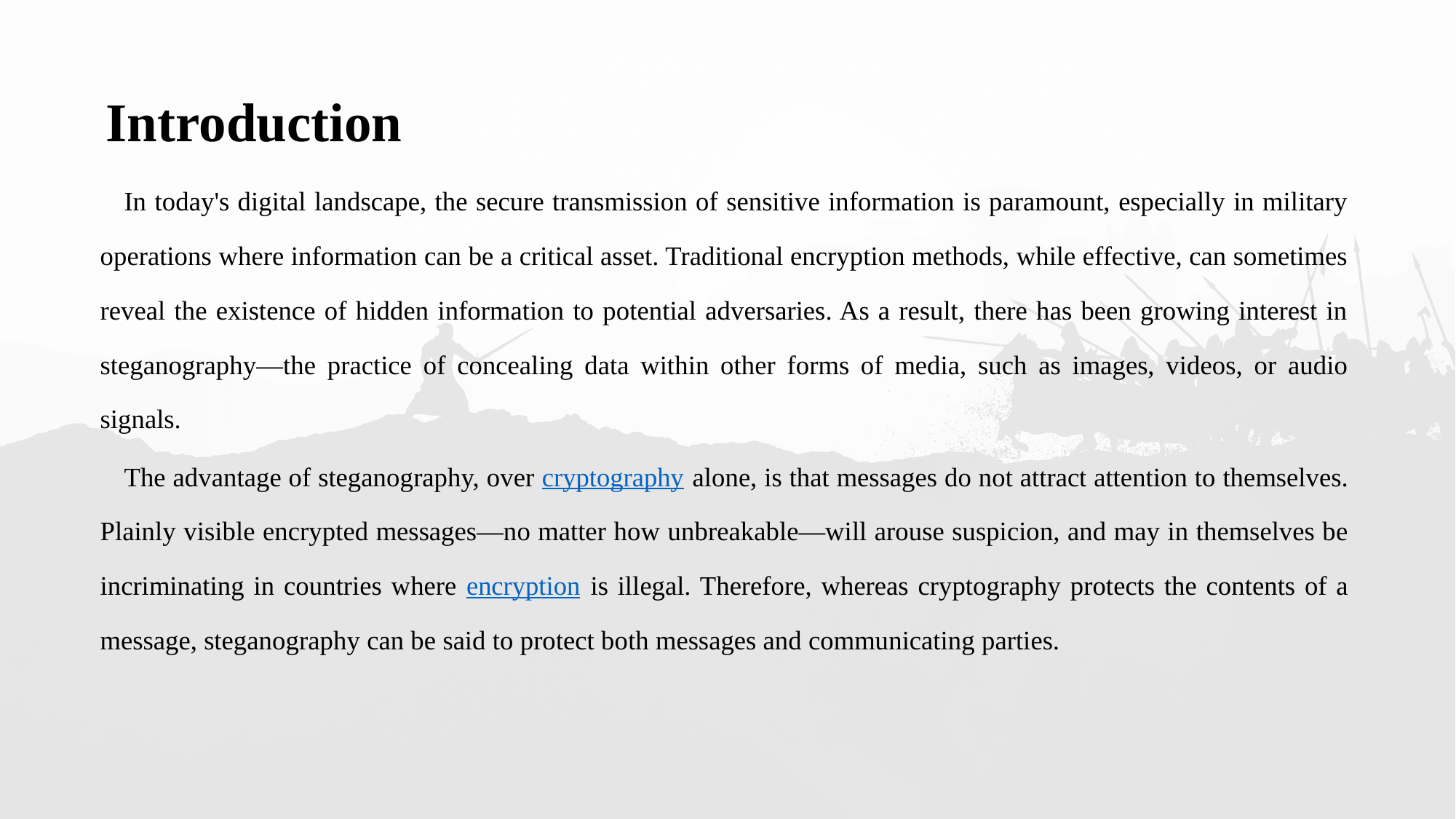

# Introduction
	In today's digital landscape, the secure transmission of sensitive information is paramount, especially in military operations where information can be a critical asset. Traditional encryption methods, while effective, can sometimes reveal the existence of hidden information to potential adversaries. As a result, there has been growing interest in steganography—the practice of concealing data within other forms of media, such as images, videos, or audio signals.
	The advantage of steganography, over cryptography alone, is that messages do not attract attention to themselves. Plainly visible encrypted messages—no matter how unbreakable—will arouse suspicion, and may in themselves be incriminating in countries where encryption is illegal. Therefore, whereas cryptography protects the contents of a message, steganography can be said to protect both messages and communicating parties.